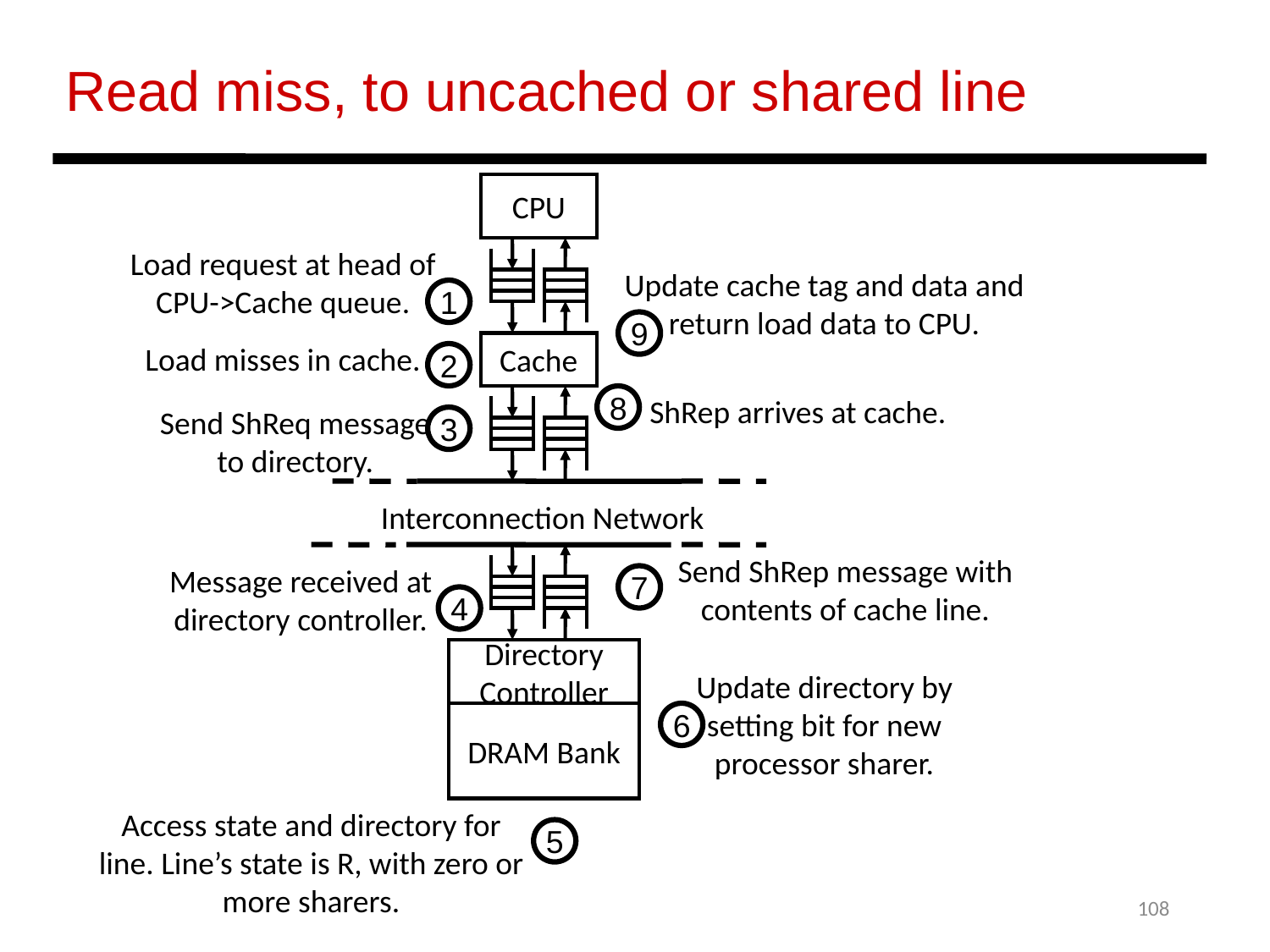

Read miss, to uncached or shared line

CPU

Cache

Load request at head of CPU->Cache queue.
1
Update cache tag and data and return load data to CPU.
9
Load misses in cache.
2
ShRep arrives at cache.
8
Send ShReq message to directory.
3
Interconnection Network

Directory Controller
DRAM Bank
Send ShRep message with contents of cache line.
7
Message received at directory controller.
4
Update directory by setting bit for new processor sharer.
6
Access state and directory for line. Line’s state is R, with zero or more sharers.
5
108